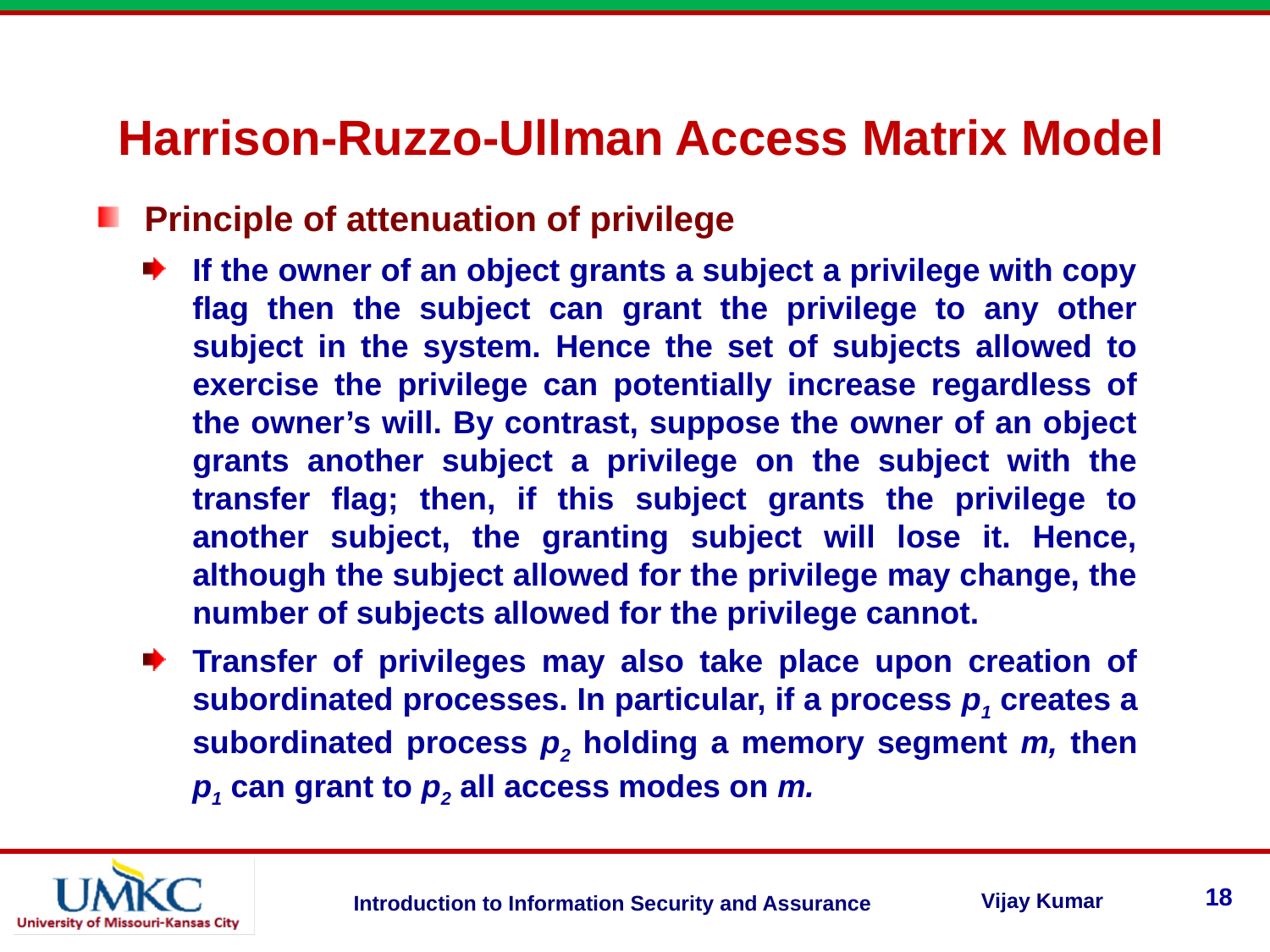

Harrison-Ruzzo-Ullman Access Matrix Model
Principle of attenuation of privilege
If the owner of an object grants a subject a privilege with copy flag then the subject can grant the privilege to any other subject in the system. Hence the set of subjects allowed to exercise the privilege can potentially increase regardless of the owner’s will. By contrast, suppose the owner of an object grants another subject a privilege on the subject with the transfer flag; then, if this subject grants the privilege to another subject, the granting subject will lose it. Hence, although the subject allowed for the privilege may change, the number of subjects allowed for the privilege cannot.
Transfer of privileges may also take place upon creation of subordinated processes. In particular, if a process p1 creates a subordinated process p2 holding a memory segment m, then p1 can grant to p2 all access modes on m.
18